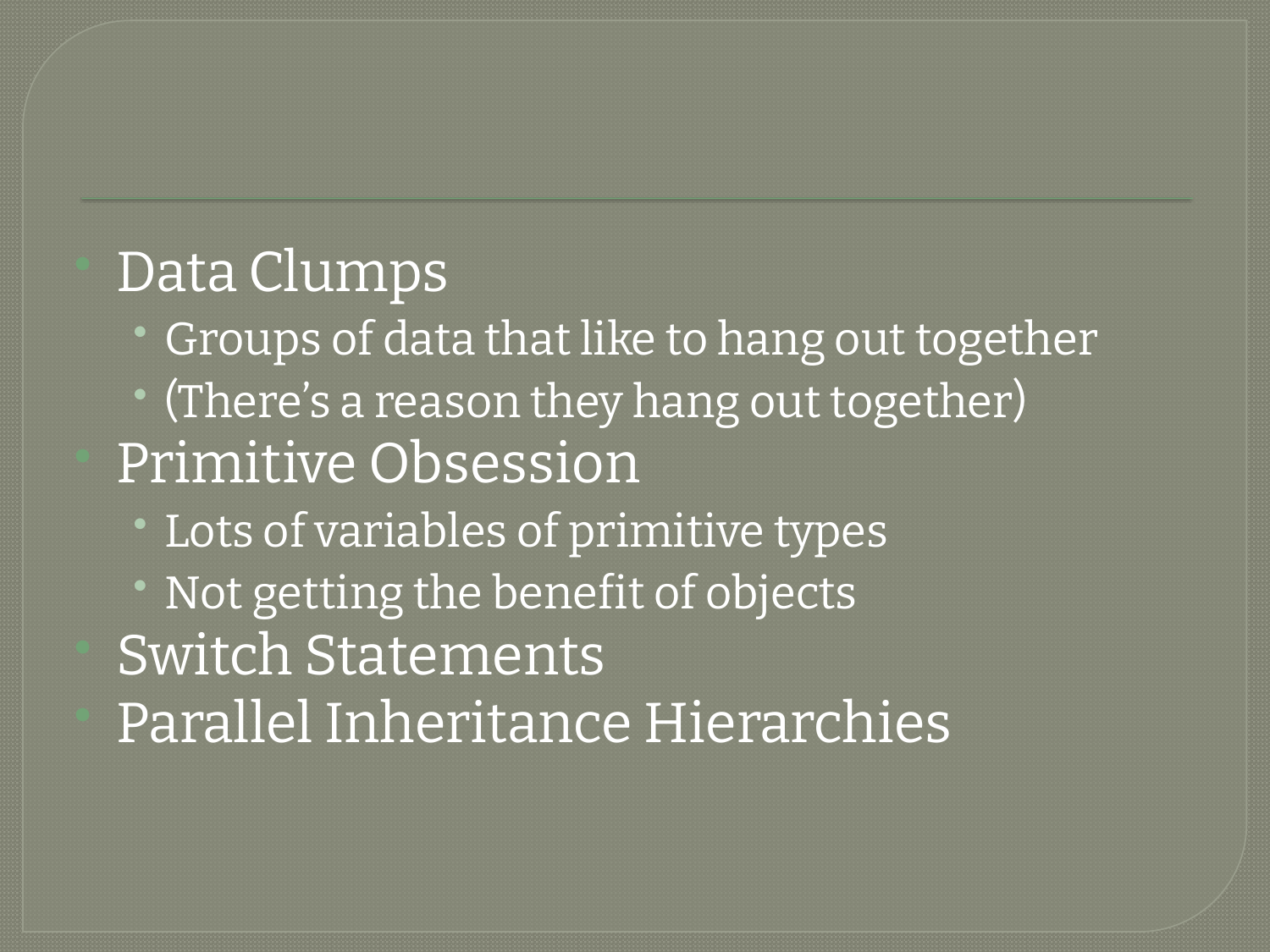

#
Data Clumps
Groups of data that like to hang out together
(There’s a reason they hang out together)
Primitive Obsession
Lots of variables of primitive types
Not getting the benefit of objects
Switch Statements
Parallel Inheritance Hierarchies